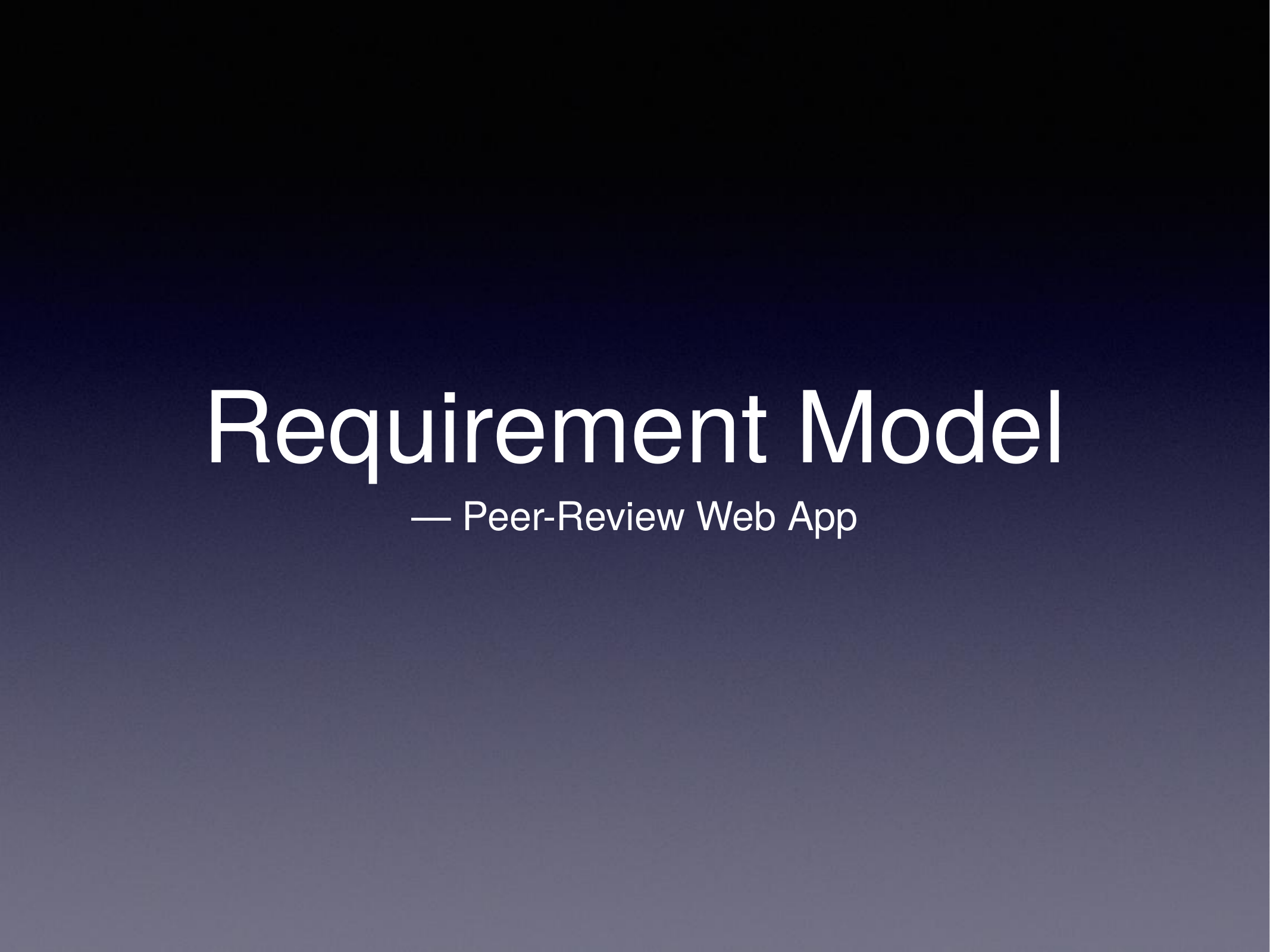

# Requirement Model
— Peer-Review Web App